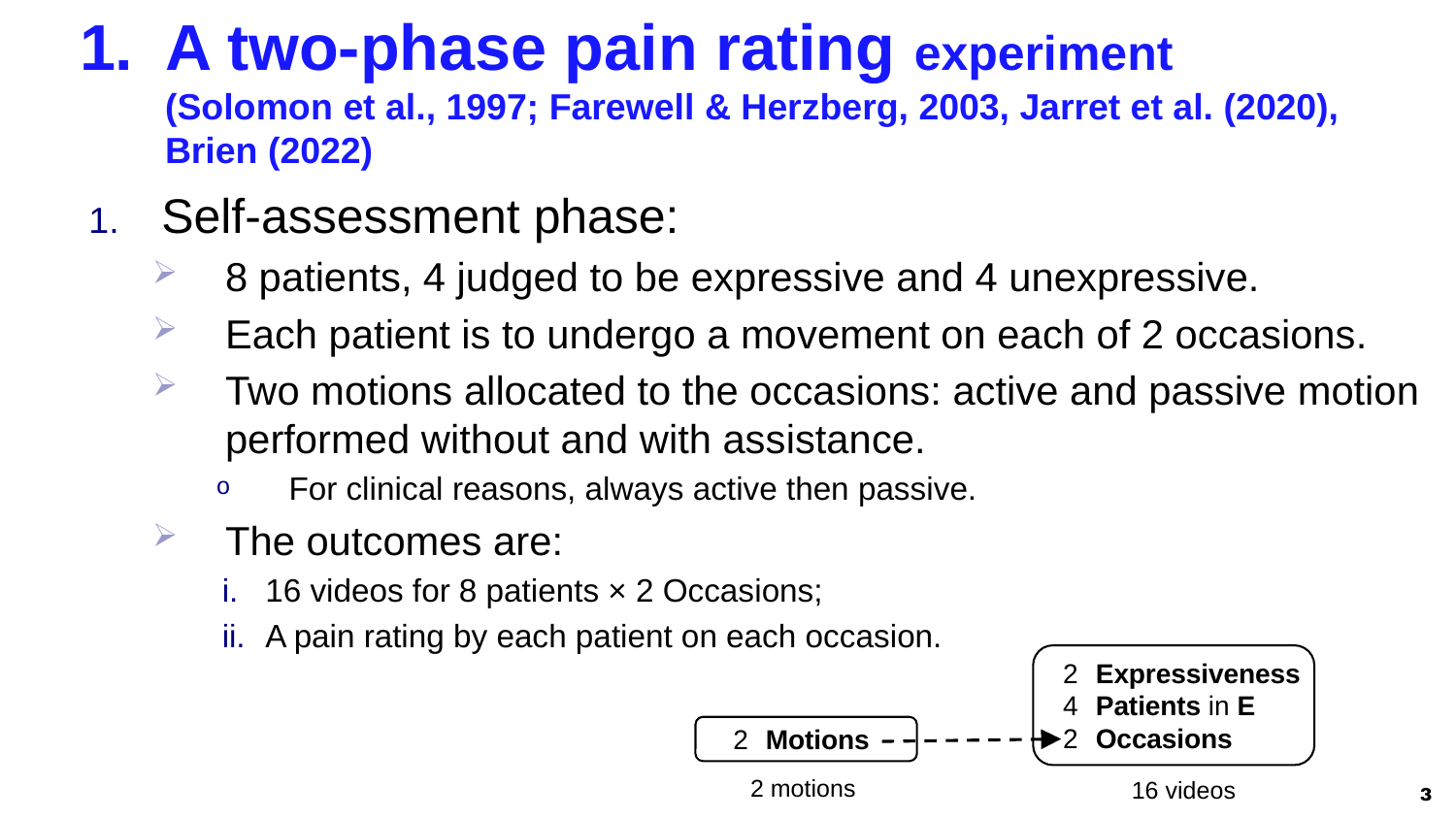

# 1.	A two-phase pain rating experiment (Solomon et al., 1997; Farewell & Herzberg, 2003, Jarret et al. (2020), Brien (2022)
Self-assessment phase:
8 patients, 4 judged to be expressive and 4 unexpressive.
Each patient is to undergo a movement on each of 2 occasions.
Two motions allocated to the occasions: active and passive motion performed without and with assistance.
For clinical reasons, always active then passive.
The outcomes are:
16 videos for 8 patients × 2 Occasions;
A pain rating by each patient on each occasion.
2	Expressiveness
4	Patients in E
2	Occasions
16 videos
2	Motions
2 motions

3